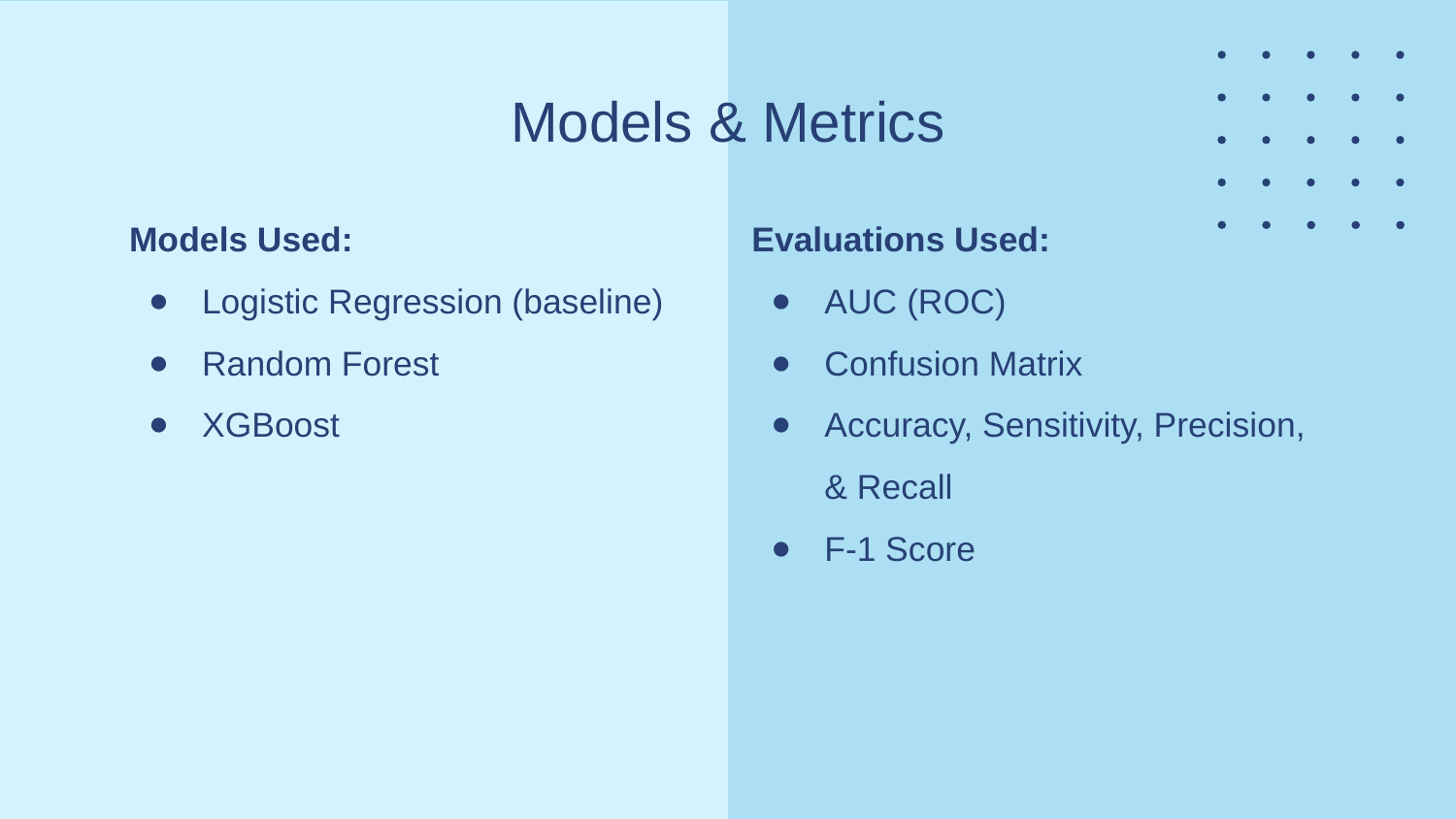

# Models & Metrics
Models Used:
Logistic Regression (baseline)
Random Forest
XGBoost

Evaluations Used:
AUC (ROC)
Confusion Matrix
Accuracy, Sensitivity, Precision, & Recall
F-1 Score